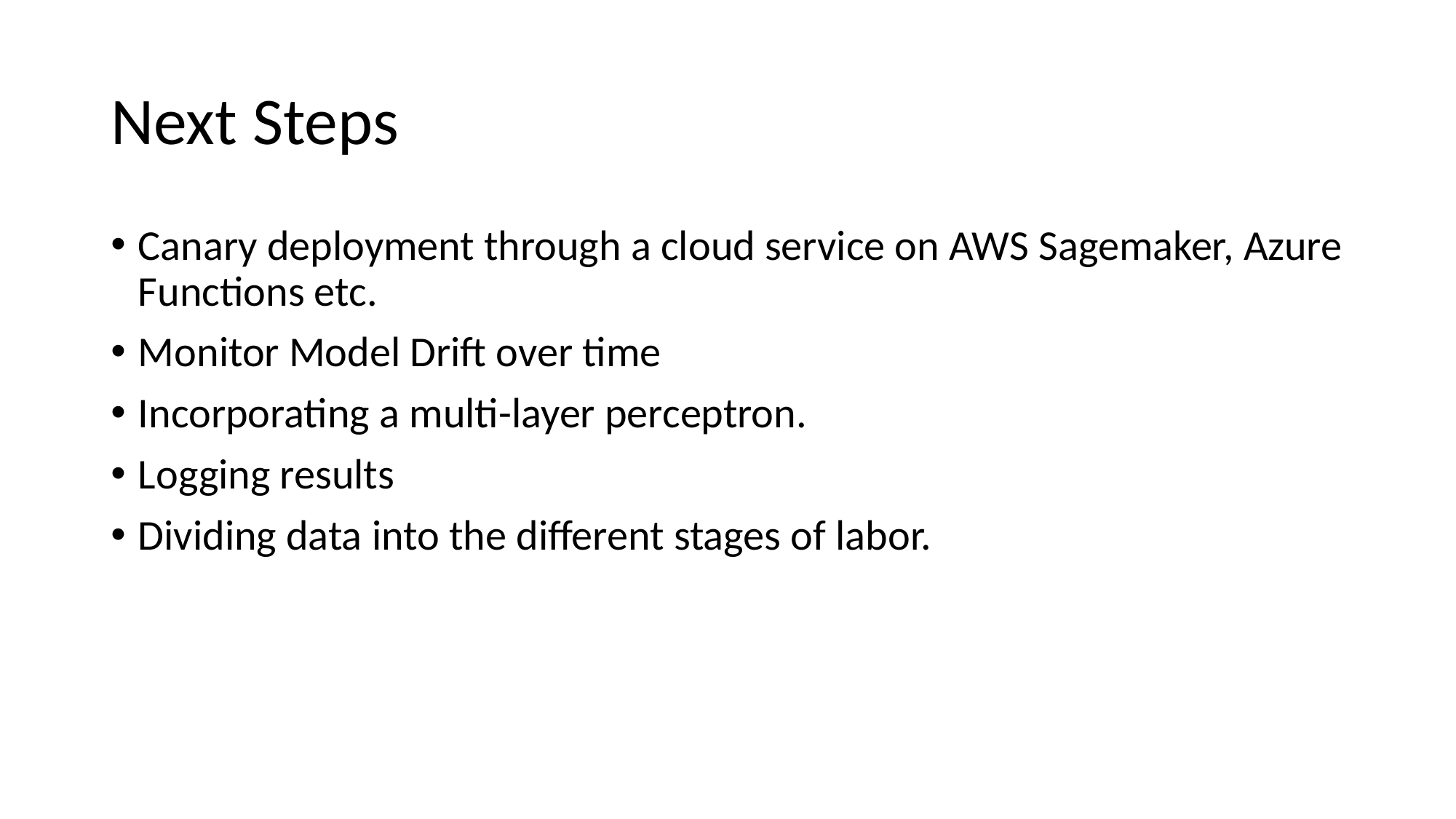

# Next Steps
Canary deployment through a cloud service on AWS Sagemaker, Azure Functions etc.
Monitor Model Drift over time
Incorporating a multi-layer perceptron.
Logging results
Dividing data into the different stages of labor.